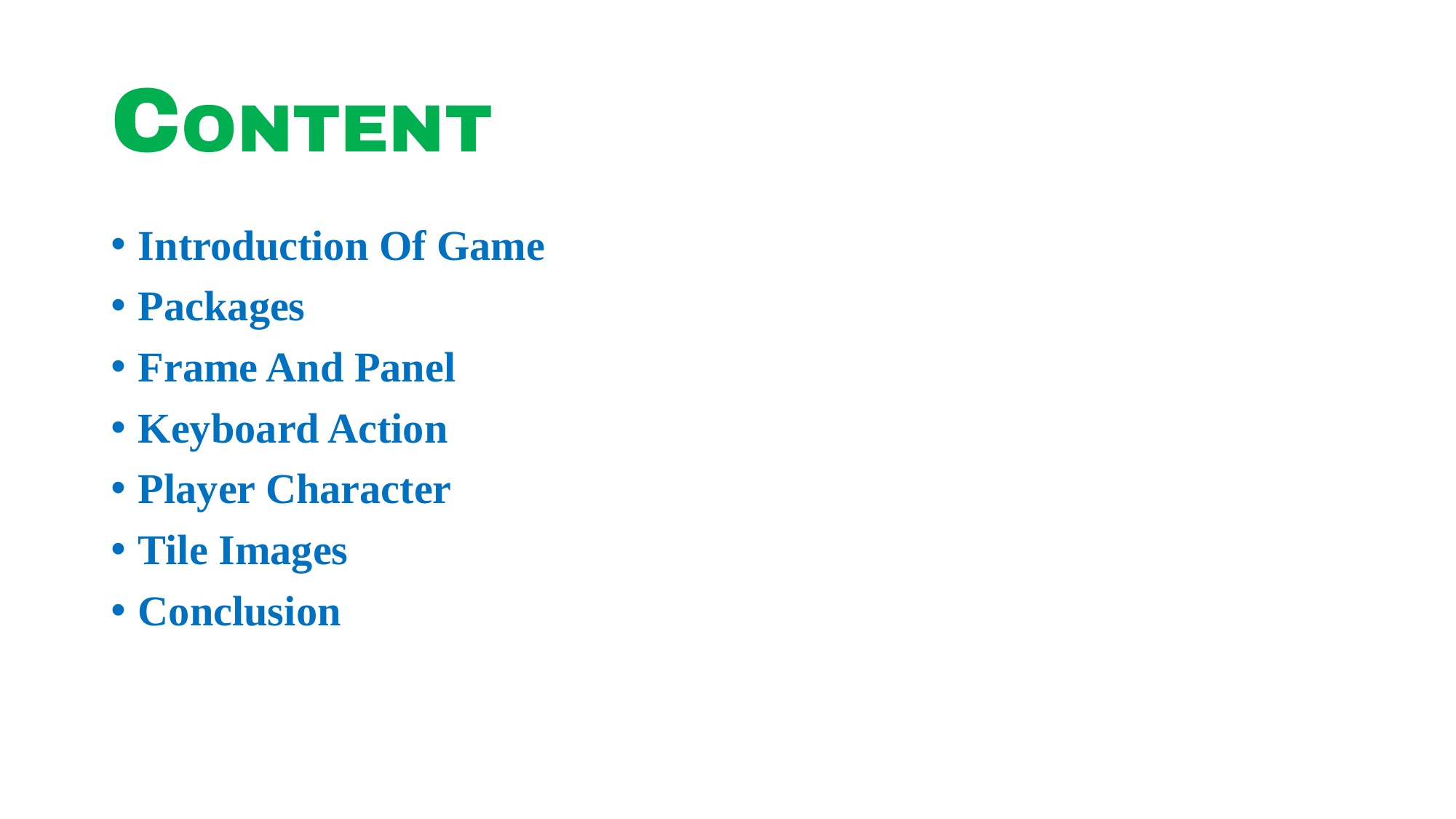

# CONTENT
Introduction Of Game
Packages
Frame And Panel
Keyboard Action
Player Character
Tile Images
Conclusion